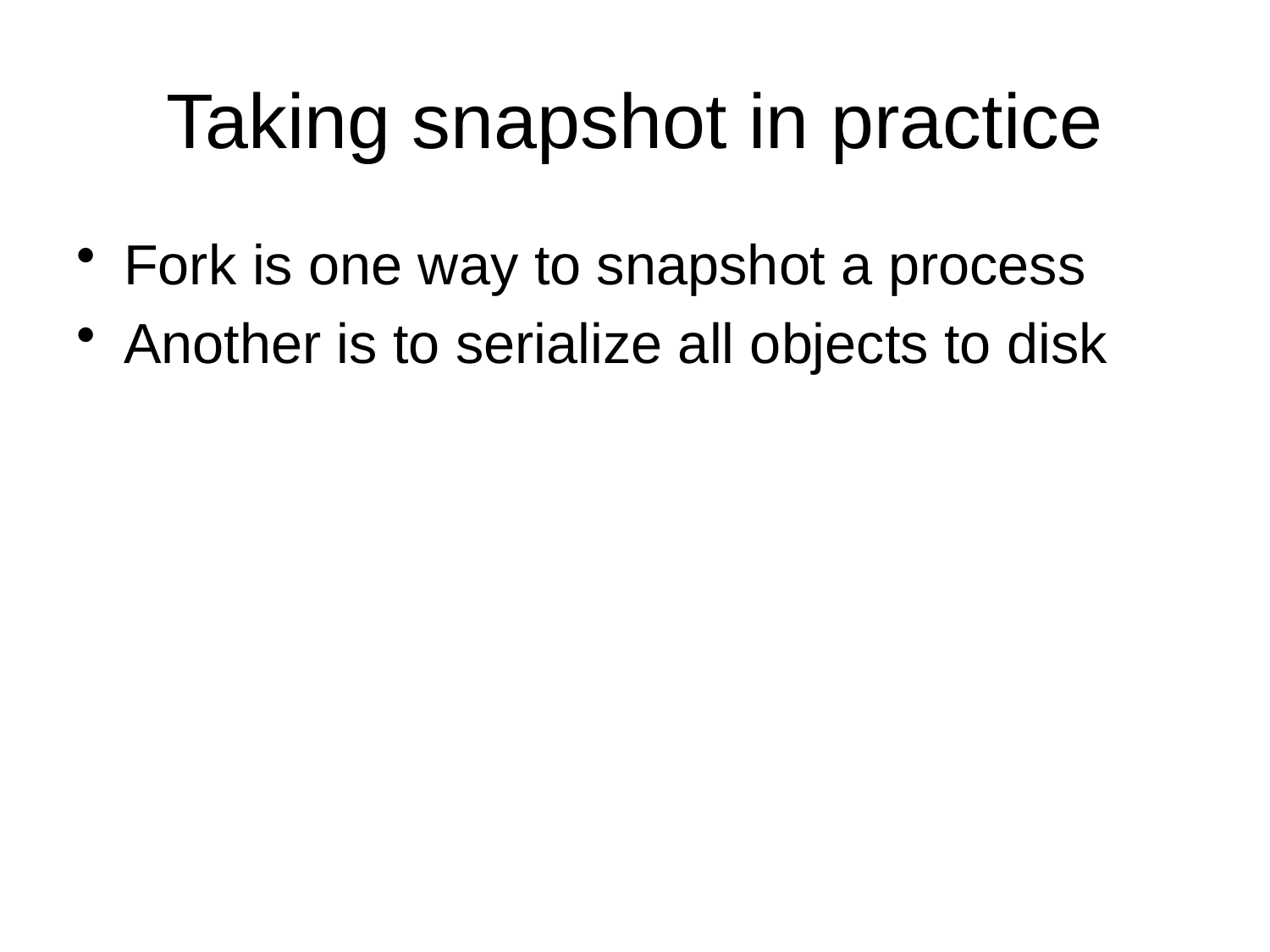

# Taking snapshot in practice
Fork is one way to snapshot a process
Another is to serialize all objects to disk